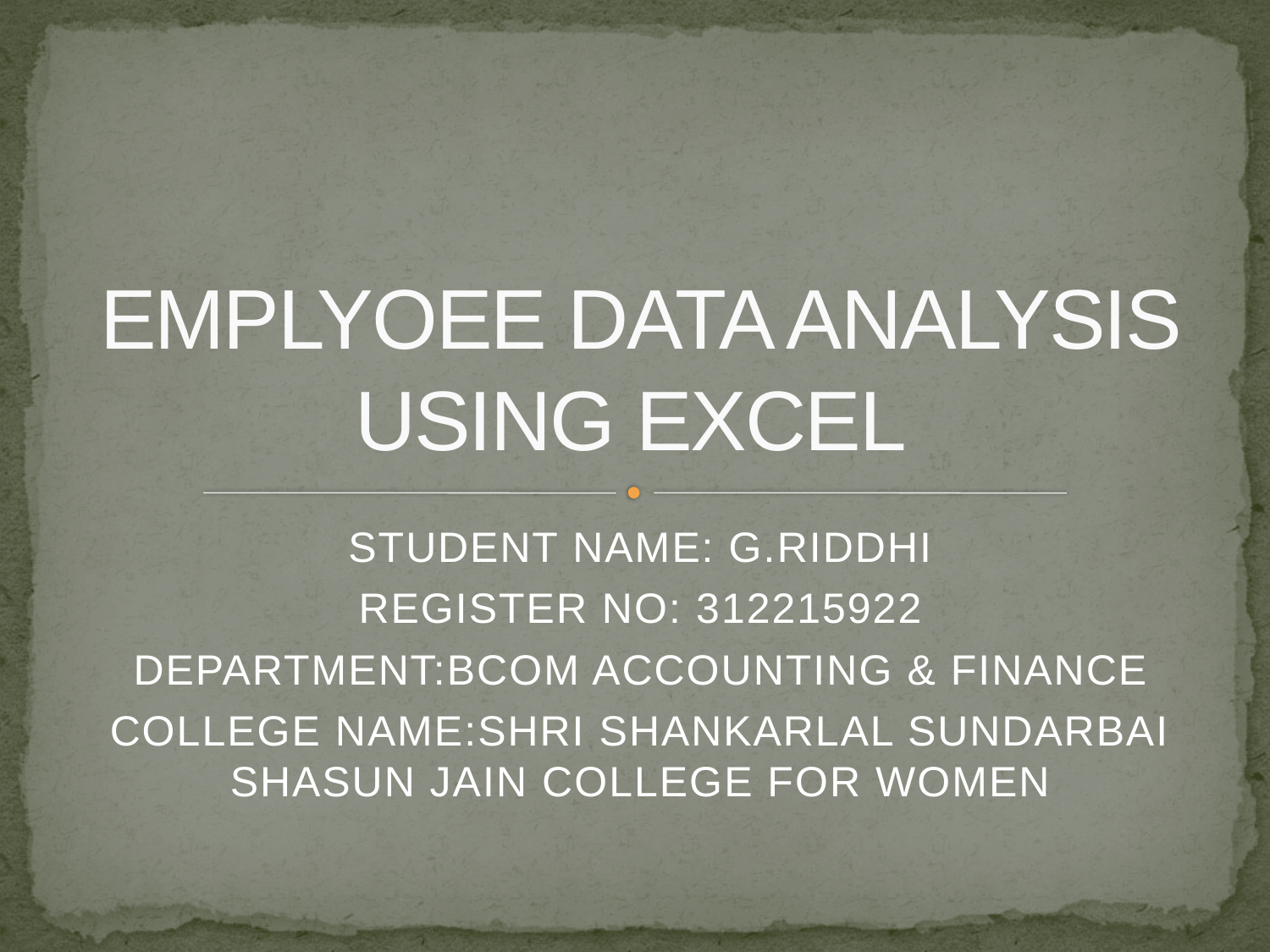

# EMPLYOEE DATA ANALYSIS USING EXCEL
STUDENT NAME: G.RIDDHI
REGISTER NO: 312215922
DEPARTMENT:BCOM ACCOUNTING & FINANCE
COLLEGE NAME:SHRI SHANKARLAL SUNDARBAI SHASUN JAIN COLLEGE FOR WOMEN